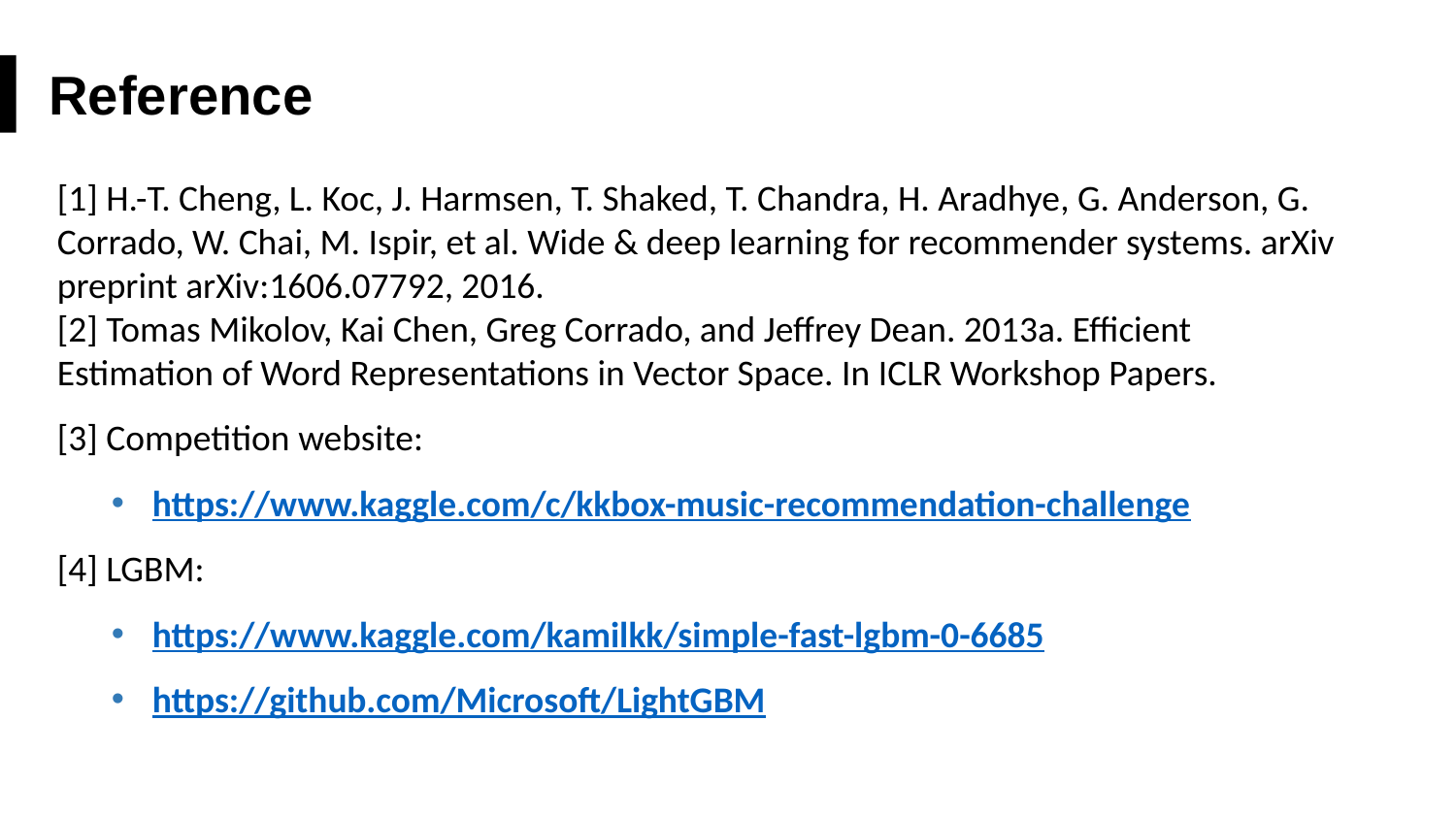

Reference
[1] H.-T. Cheng, L. Koc, J. Harmsen, T. Shaked, T. Chandra, H. Aradhye, G. Anderson, G. Corrado, W. Chai, M. Ispir, et al. Wide & deep learning for recommender systems. arXiv preprint arXiv:1606.07792, 2016.
[2] Tomas Mikolov, Kai Chen, Greg Corrado, and Jeffrey Dean. 2013a. Efficient Estimation of Word Representations in Vector Space. In ICLR Workshop Papers.
[3] Competition website:
https://www.kaggle.com/c/kkbox-music-recommendation-challenge
[4] LGBM:
https://www.kaggle.com/kamilkk/simple-fast-lgbm-0-6685
https://github.com/Microsoft/LightGBM